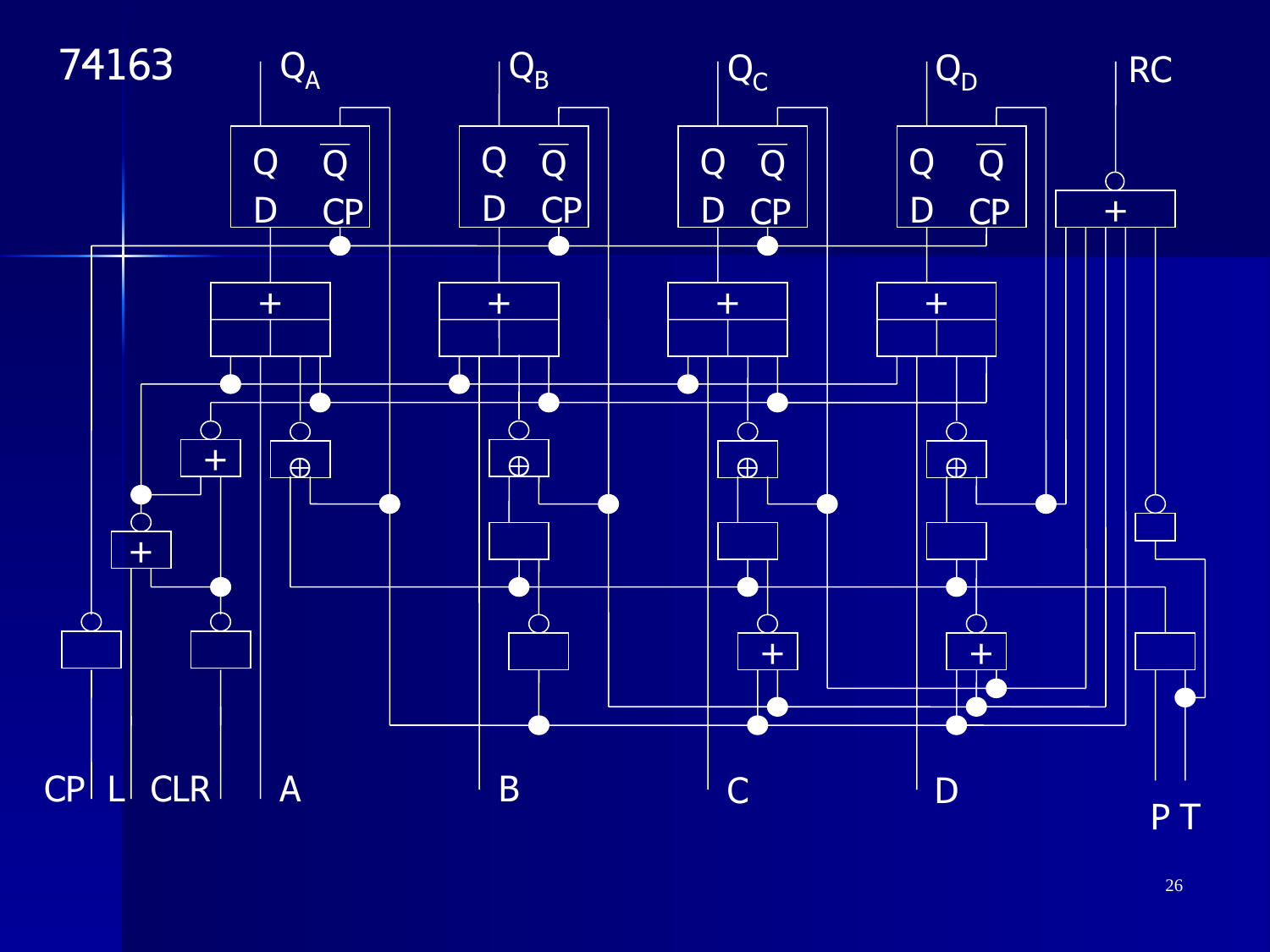

QA
QB
QC
QD

RC

Q
Q
Q
Q
Q
Q
Q
Q

+

D
D
D
D
CP
CP
CP
CP

+

+

+

+

⊕

+

+

A
B
C
D

⊕

⊕

⊕

P
T

+

+

CP
L
CLR
74163
26